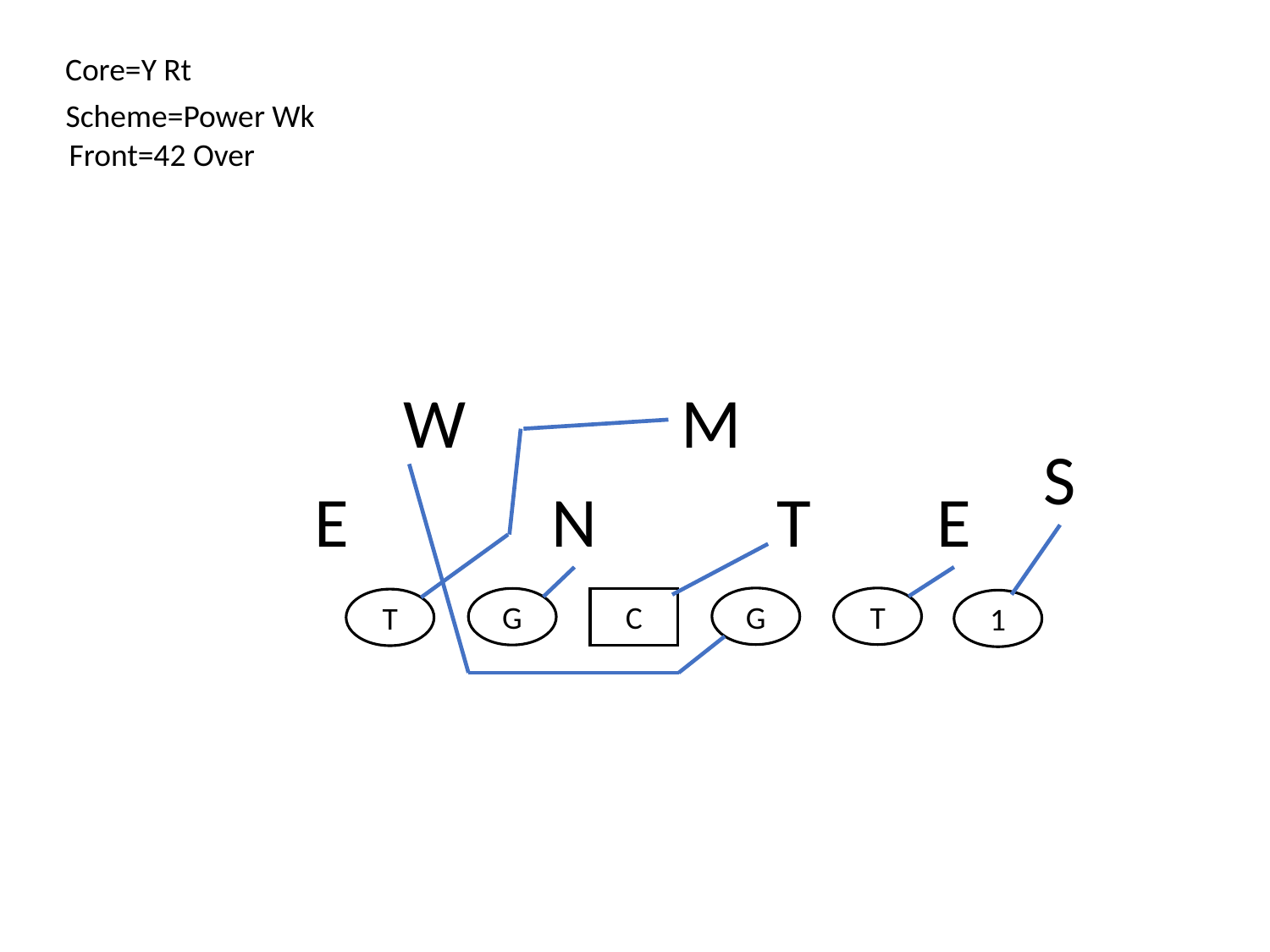

Core=Y Rt
Scheme=Power Wk
Front=42 Over
M
W
S
E
N
T
E
G
T
G
C
T
1